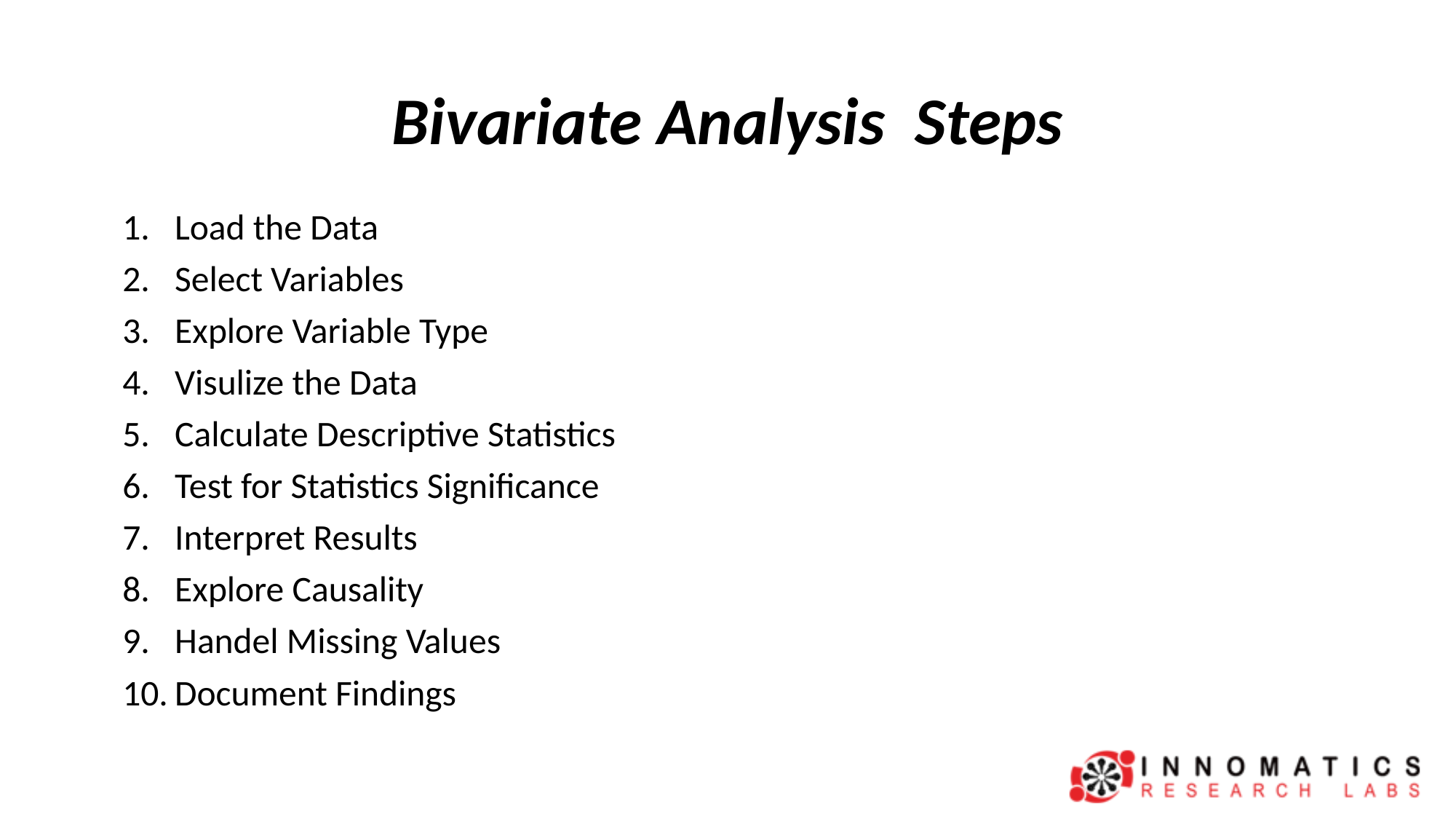

# Bivariate Analysis  Steps
Load the Data
Select Variables
Explore Variable Type
Visulize the Data
Calculate Descriptive Statistics
Test for Statistics Significance
Interpret Results
Explore Causality
Handel Missing Values
Document Findings